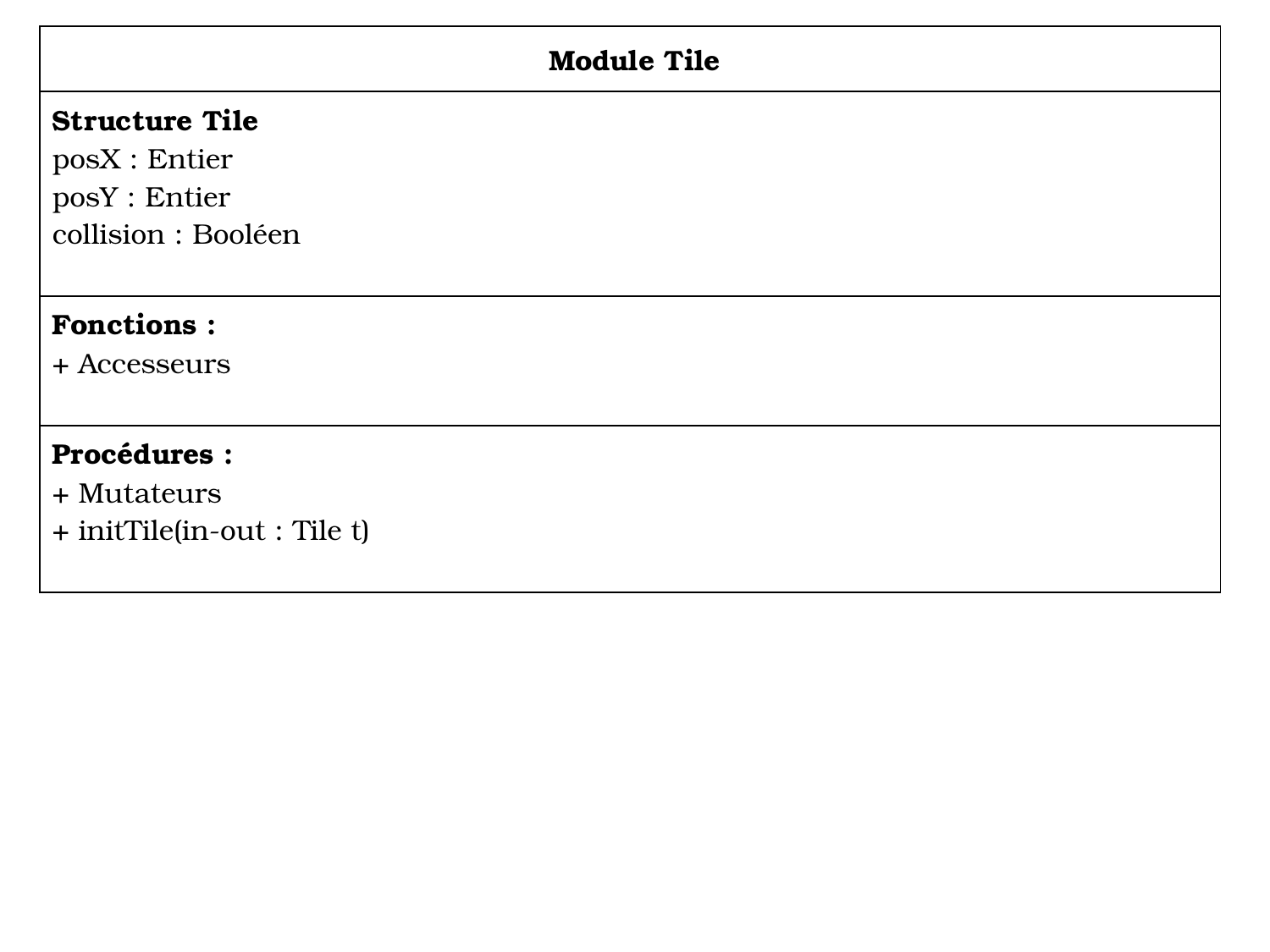

| Module Tile |
| --- |
| Structure Tile posX : Entier posY : Entier collision : Booléen |
| Fonctions : + Accesseurs |
| Procédures : + Mutateurs + initTile(in-out : Tile t) |